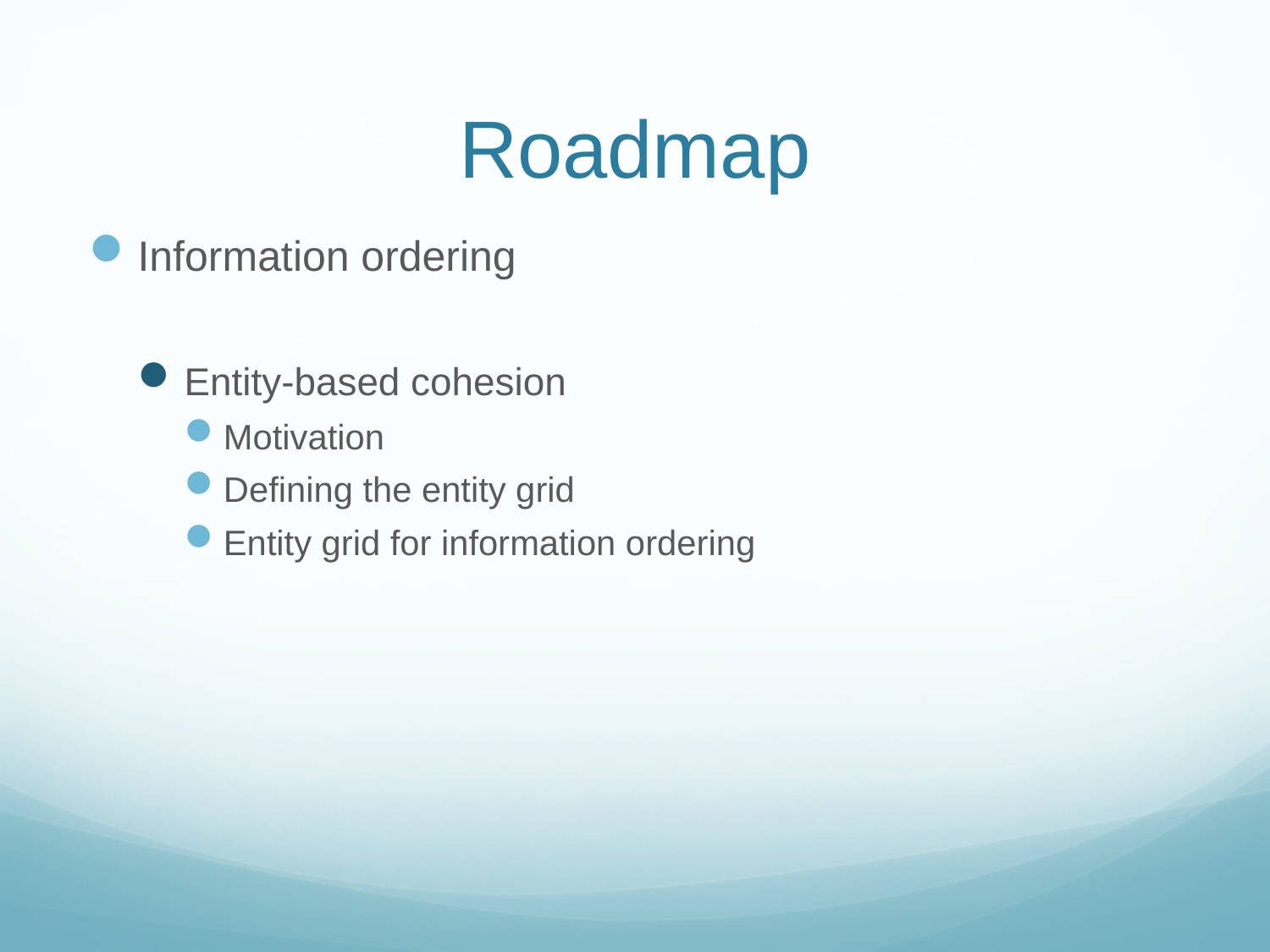

# Roadmap
Information ordering

Entity-based cohesion
Motivation
Defining the entity grid
Entity grid for information ordering